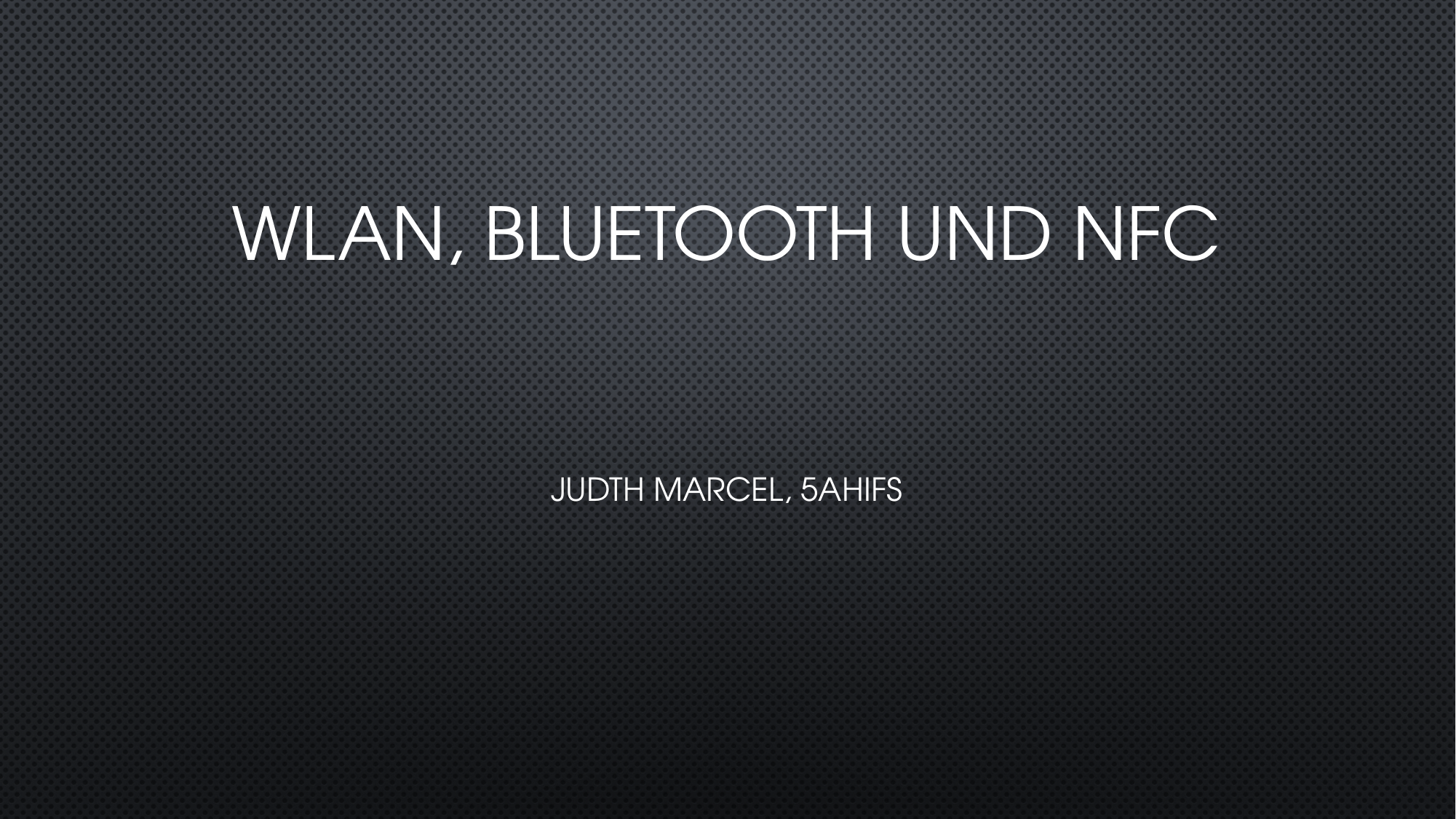

# Wlan, Bluetooth und Nfc
Judth Marcel, 5AHIFS